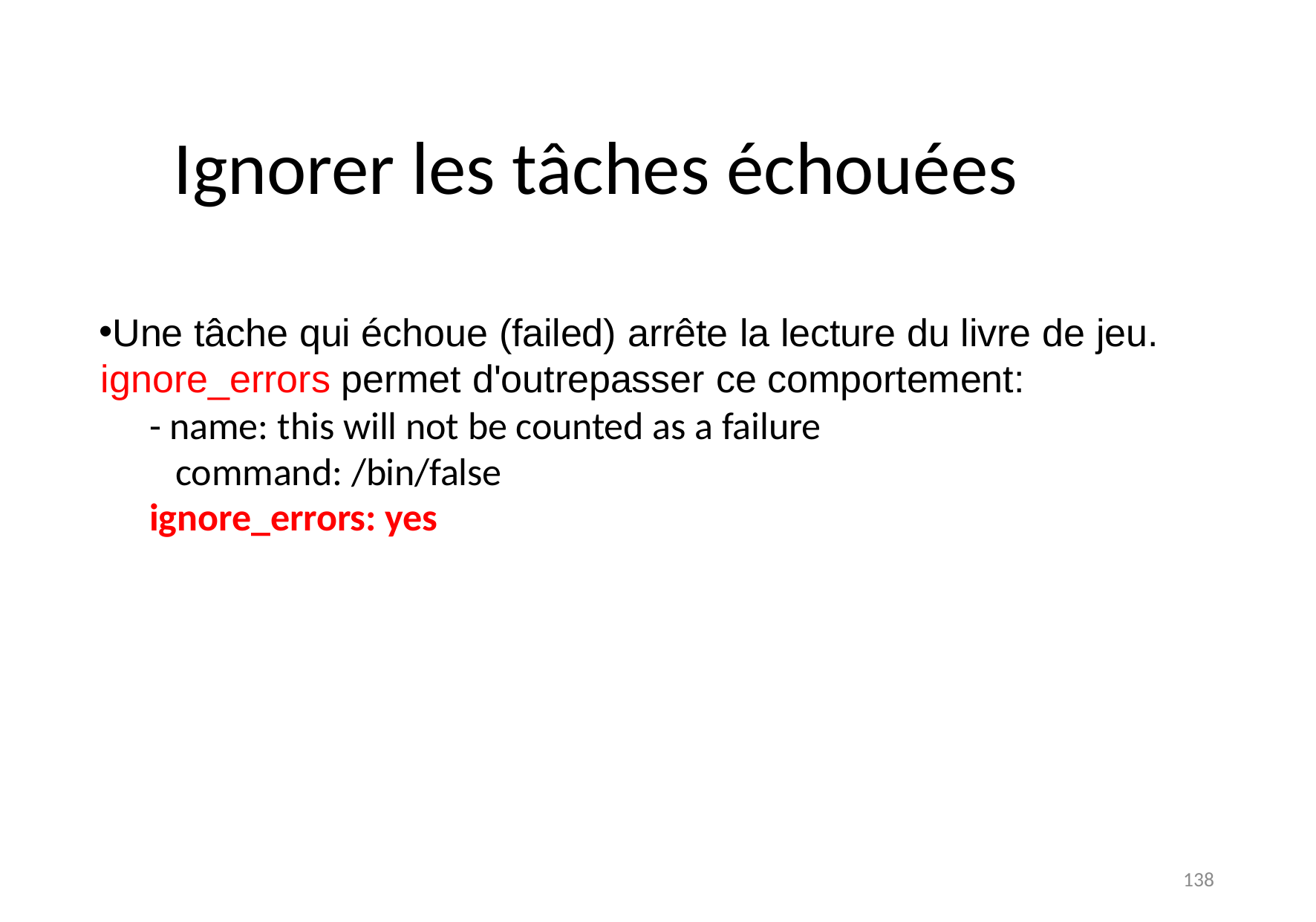

# Ignorer les tâches échouées
Une tâche qui échoue (failed) arrête la lecture du livre de jeu.  ignore_errors permet d'outrepasser ce comportement:
- name: this will not be counted as a failure  command: /bin/false
ignore_errors: yes
138